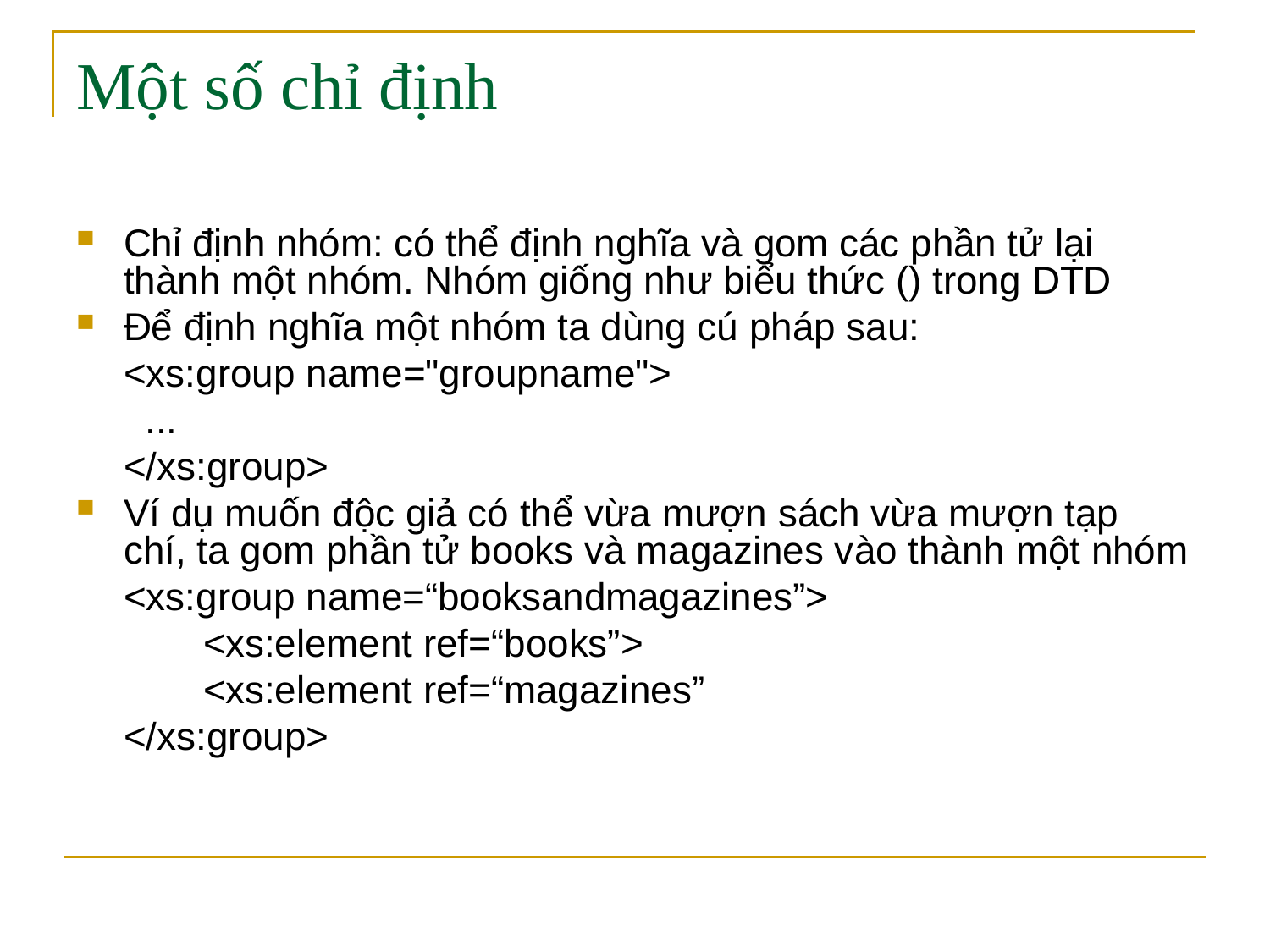

# Một số chỉ định
Chỉ định nhóm: có thể định nghĩa và gom các phần tử lại  thành một nhóm. Nhóm giống như biểu thức () trong DTD
Để định nghĩa một nhóm ta dùng cú pháp sau:
<xs:group name="groupname">
...
</xs:group>
Ví dụ muốn độc giả có thể vừa mượn sách vừa mượn tạp  chí, ta gom phần tử books và magazines vào thành một nhóm
<xs:group name=“booksandmagazines”>
<xs:element ref=“books”>
<xs:element ref=“magazines”
</xs:group>